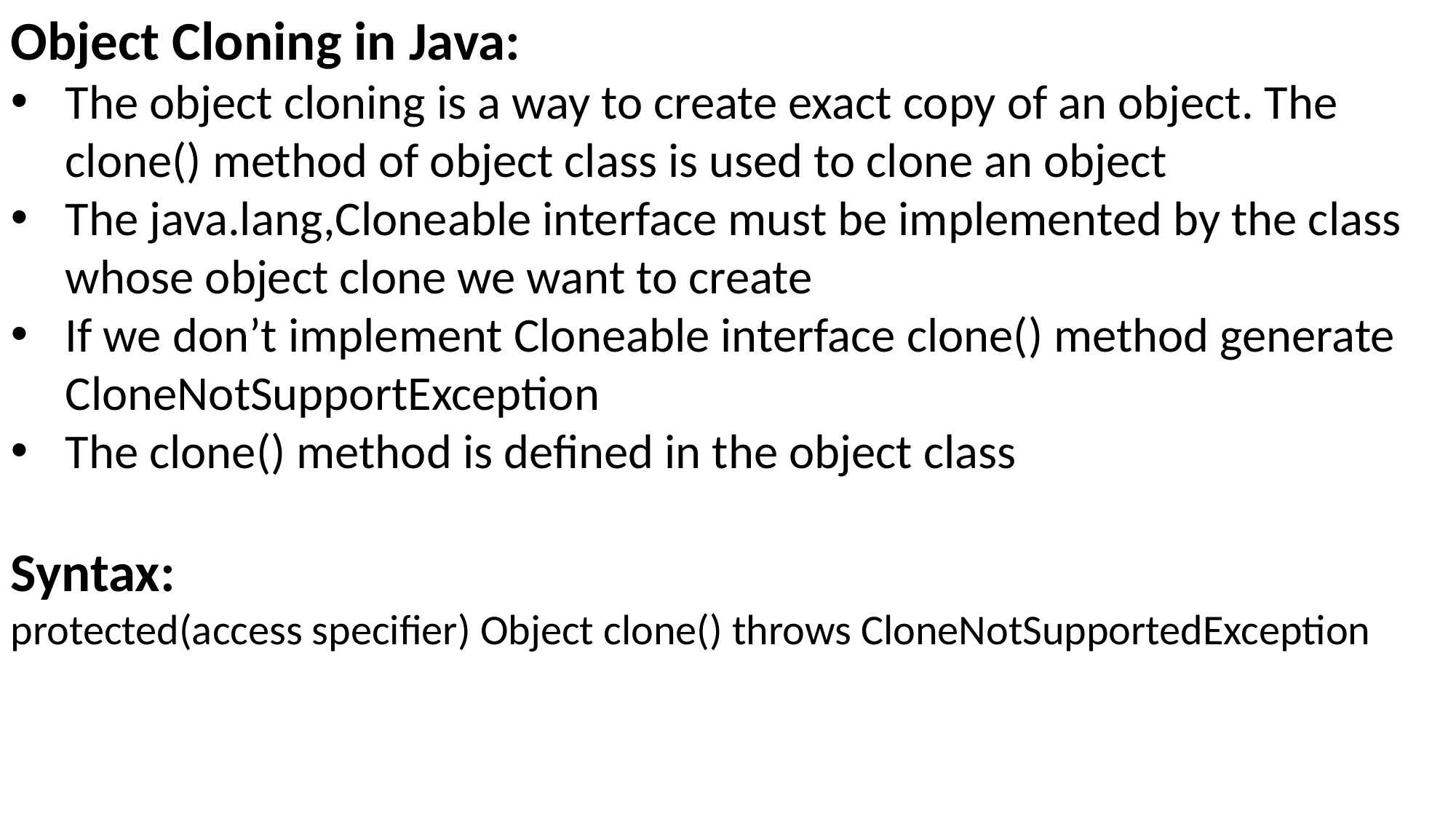

Object Cloning in Java:
The object cloning is a way to create exact copy of an object. The clone() method of object class is used to clone an object
The java.lang,Cloneable interface must be implemented by the class whose object clone we want to create
If we don’t implement Cloneable interface clone() method generate CloneNotSupportException
The clone() method is defined in the object class

Syntax:
protected(access specifier) Object clone() throws CloneNotSupportedException